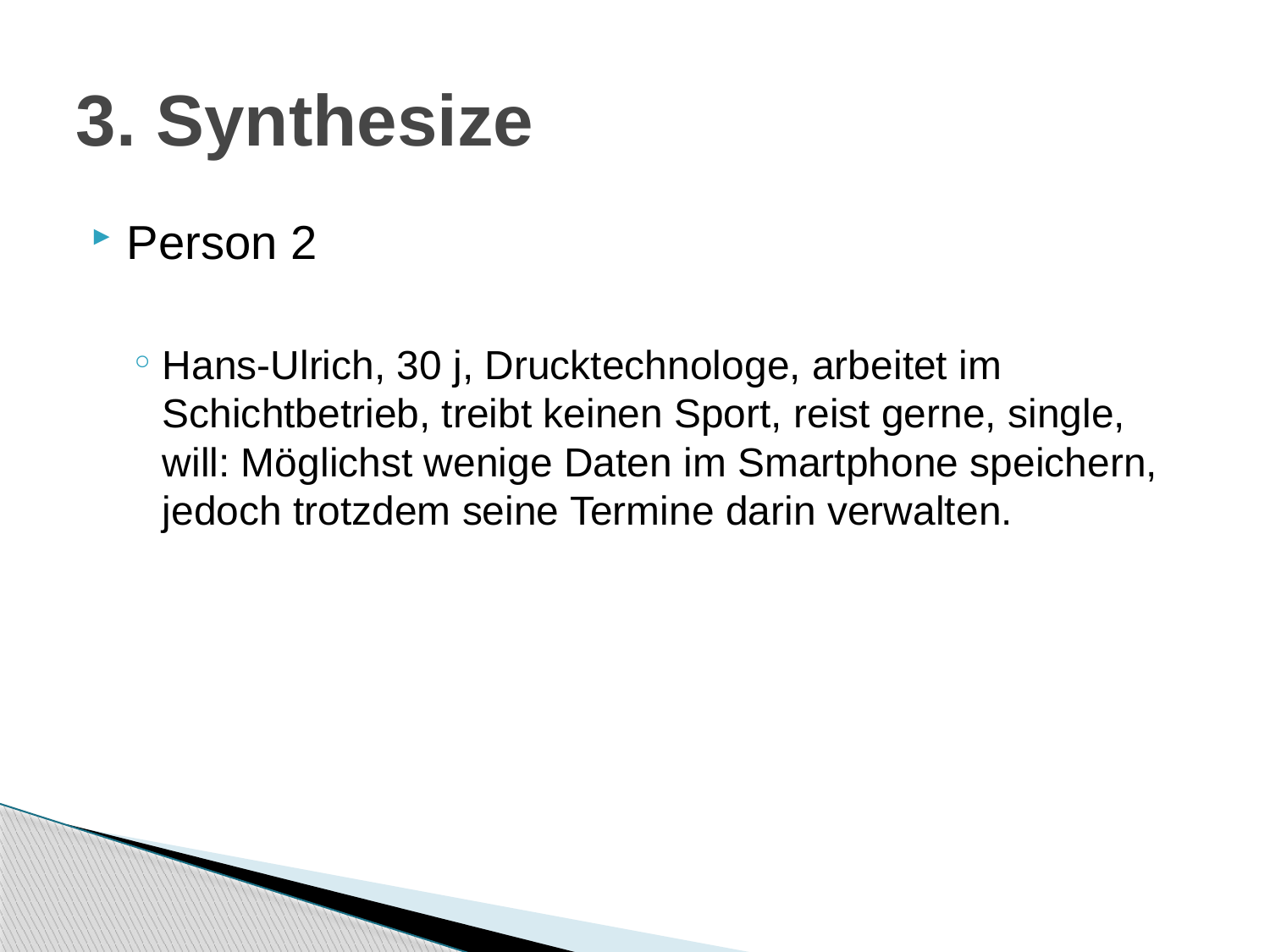

# 3. Synthesize
Person 2

Hans-Ulrich, 30 j, Drucktechnologe, arbeitet im Schichtbetrieb, treibt keinen Sport, reist gerne, single, will: Möglichst wenige Daten im Smartphone speichern, jedoch trotzdem seine Termine darin verwalten.